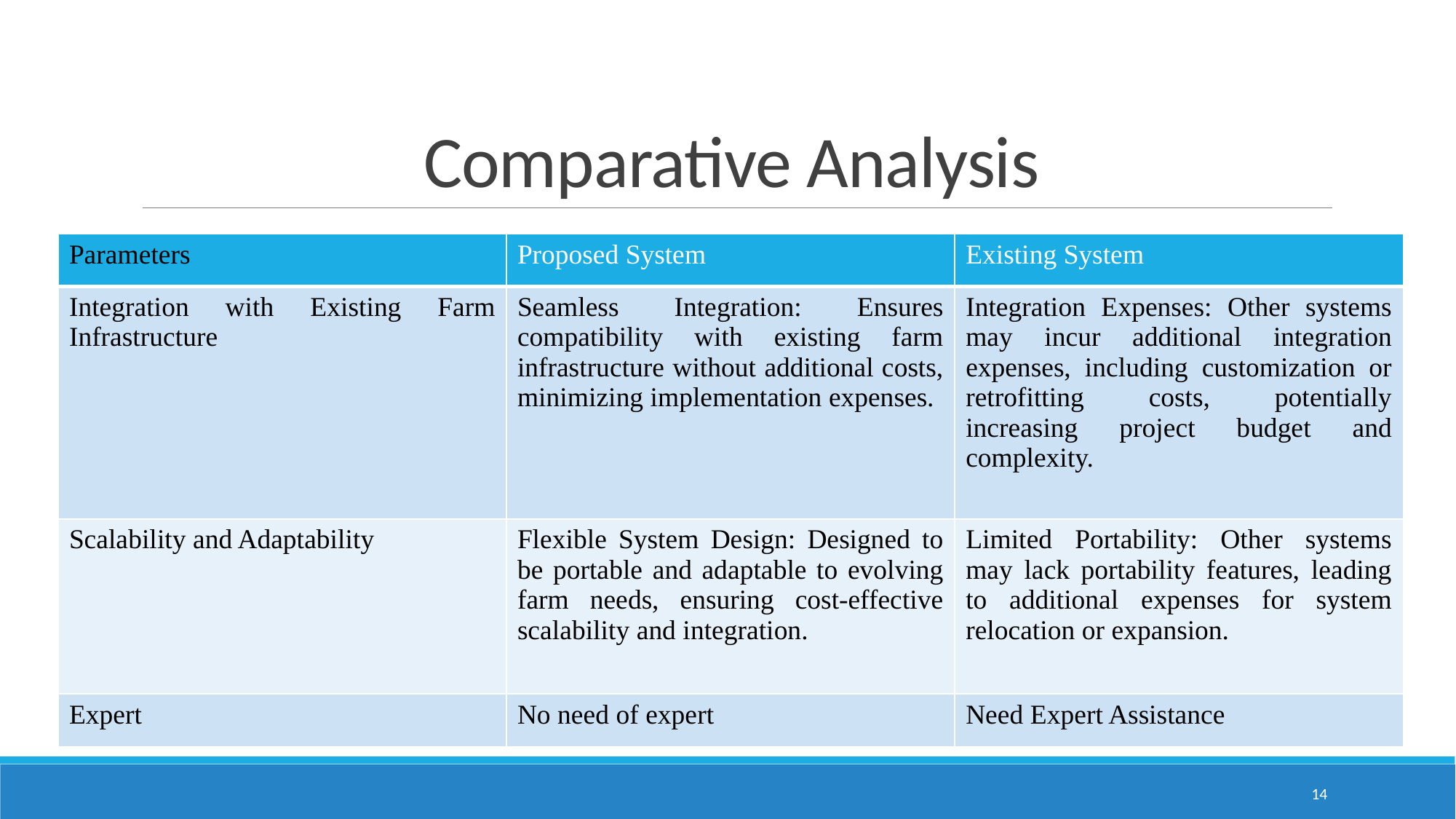

# Comparative Analysis
| Parameters | Proposed System | Existing System |
| --- | --- | --- |
| Integration with Existing Farm Infrastructure | Seamless Integration: Ensures compatibility with existing farm infrastructure without additional costs, minimizing implementation expenses. | Integration Expenses: Other systems may incur additional integration expenses, including customization or retrofitting costs, potentially increasing project budget and complexity. |
| Scalability and Adaptability | Flexible System Design: Designed to be portable and adaptable to evolving farm needs, ensuring cost-effective scalability and integration. | Limited Portability: Other systems may lack portability features, leading to additional expenses for system relocation or expansion. |
| Expert | No need of expert | Need Expert Assistance |
14